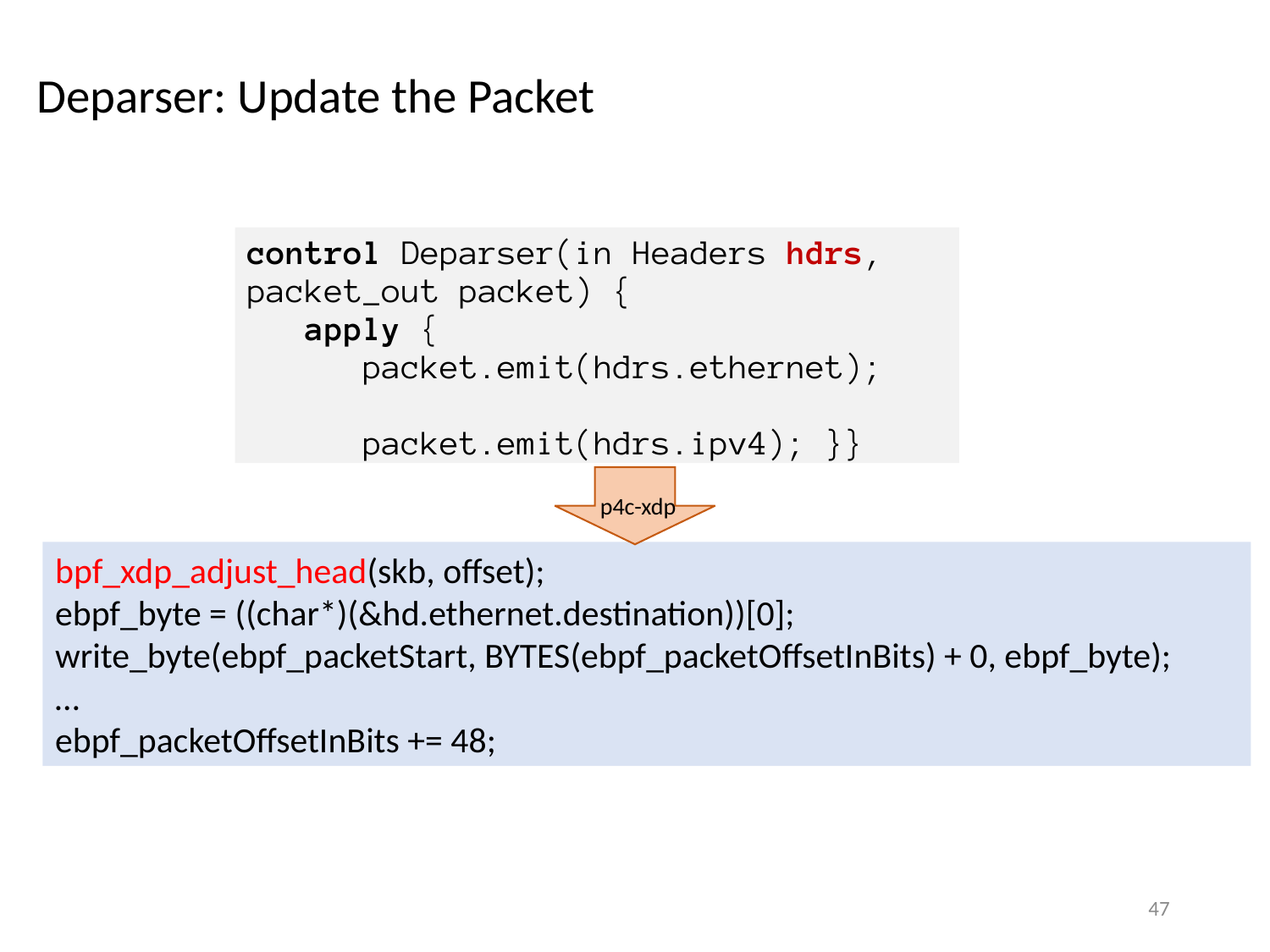

# Deparser: Update the Packet
﻿control Deparser(in Headers hdrs, packet_out packet) {
   apply {
      packet.emit(hdrs.ethernet);
      packet.emit(hdrs.ipv4); }}

p4c-xdp
bpf_xdp_adjust_head(skb, offset);
ebpf_byte = ((char*)(&hd.ethernet.destination))[0];
write_byte(ebpf_packetStart, BYTES(ebpf_packetOffsetInBits) + 0, ebpf_byte);
…
ebpf_packetOffsetInBits += 48;
47